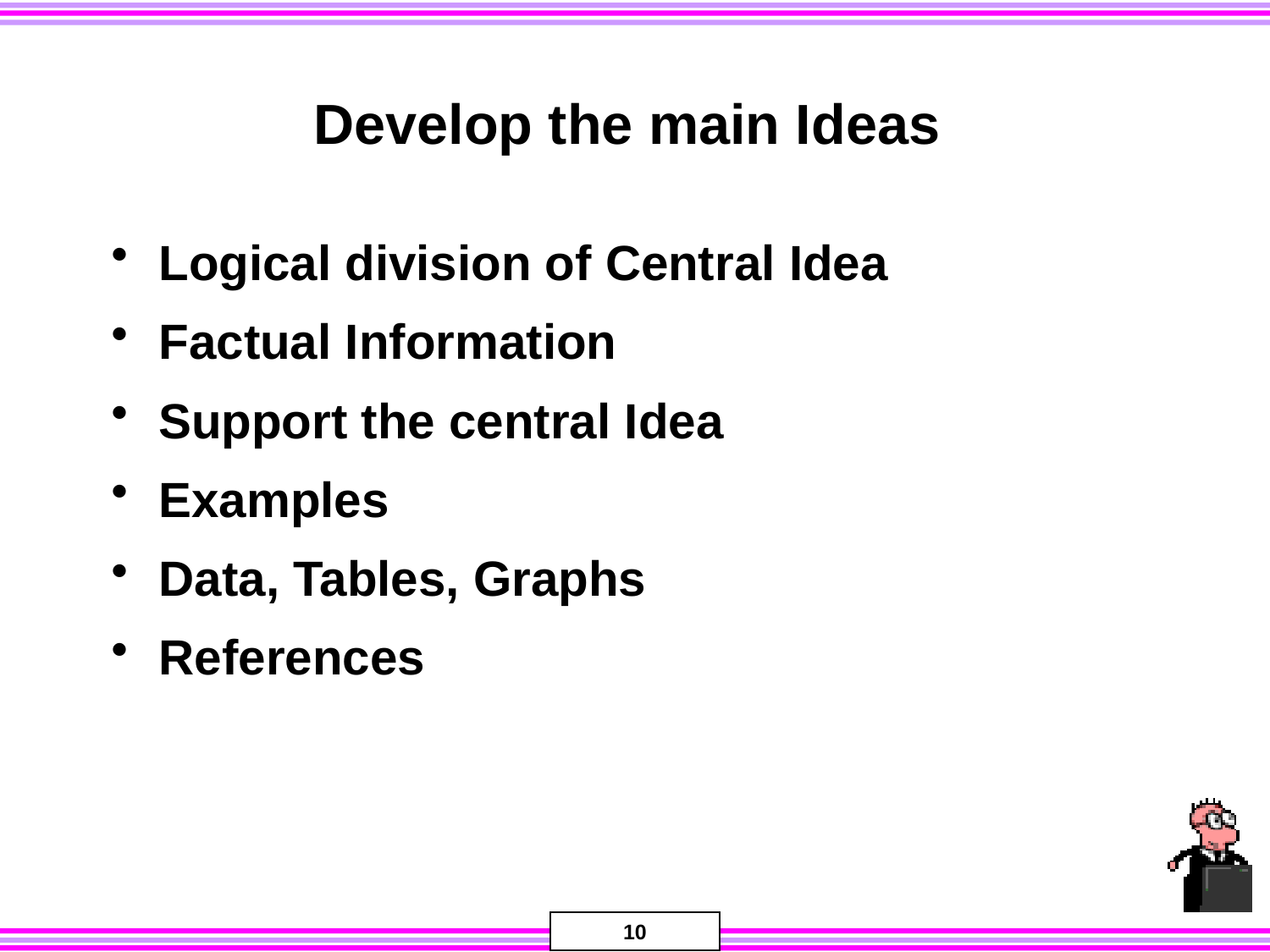

# Develop the main Ideas
Logical division of Central Idea
Factual Information
Support the central Idea
Examples
Data, Tables, Graphs
References